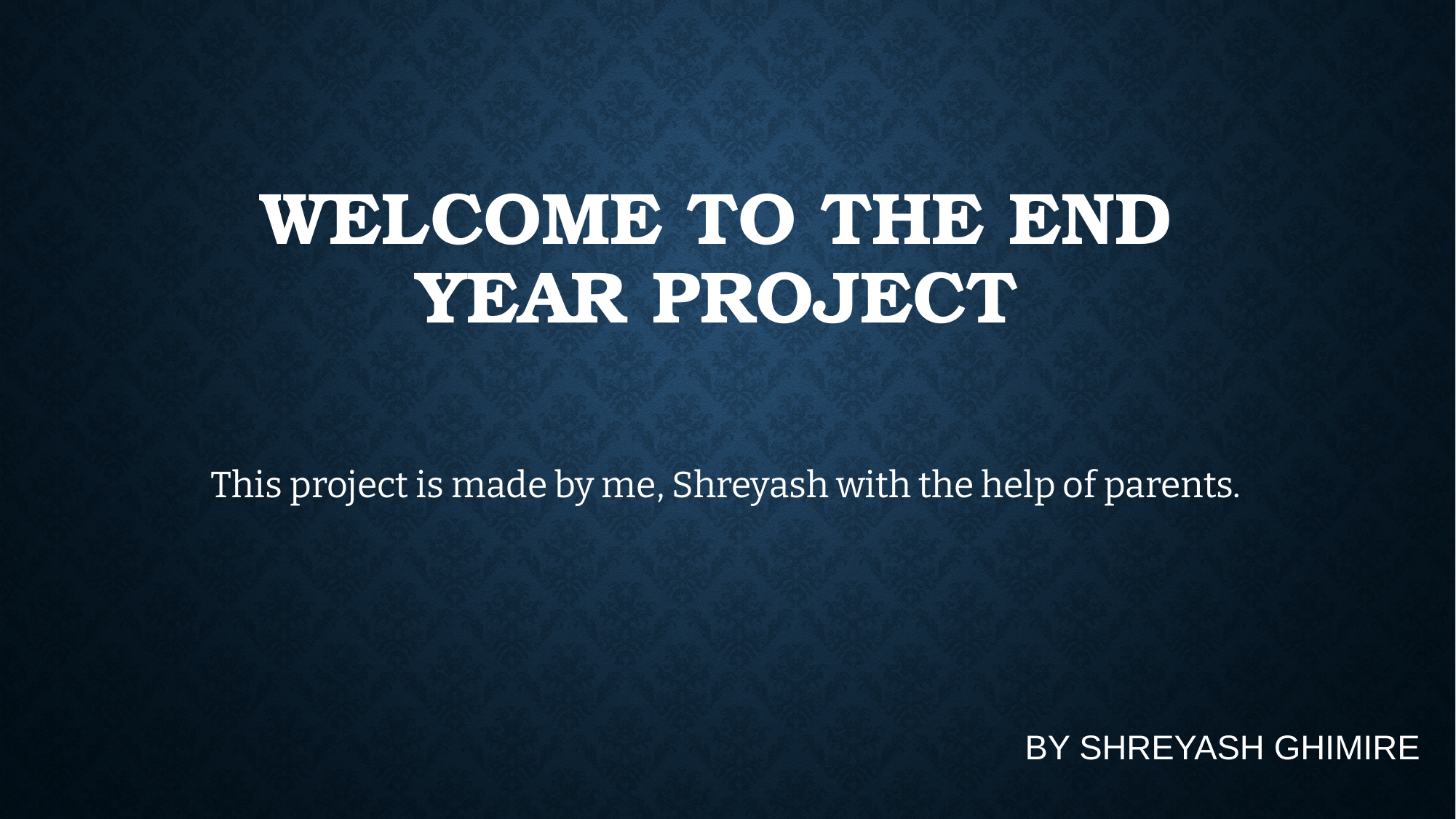

# WELCOME TO THE END YEAR PROJECT
This project is made by me, Shreyash with the help of parents.

BY SHREYASH GHIMIRE